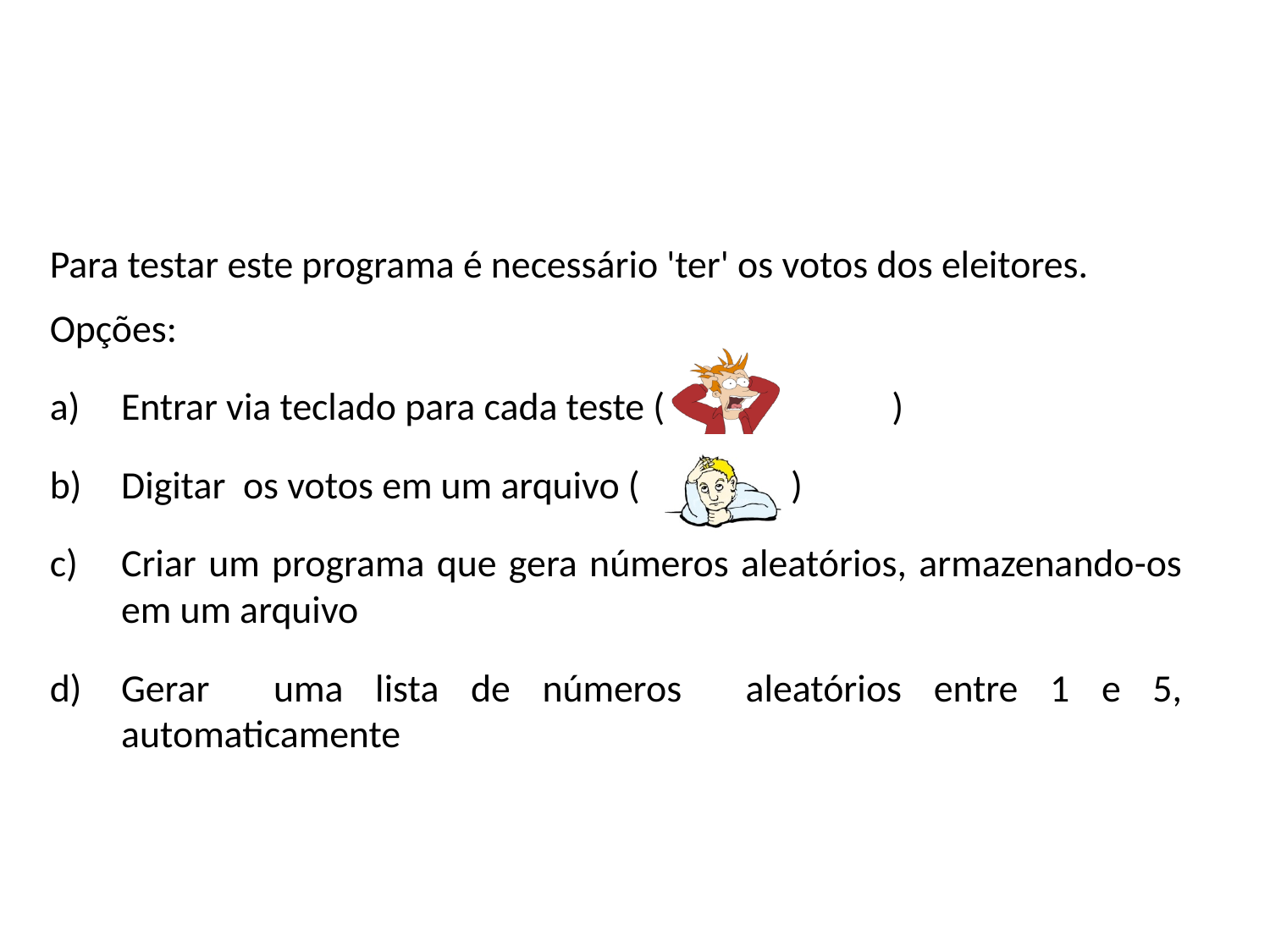

#
Para testar este programa é necessário 'ter' os votos dos eleitores.
Opções:
Entrar via teclado para cada teste (		 )
Digitar  os votos em um arquivo (       	    )
Criar um programa que gera números aleatórios, armazenando-os em um arquivo
Gerar  uma lista de números  aleatórios entre 1 e 5, automaticamente